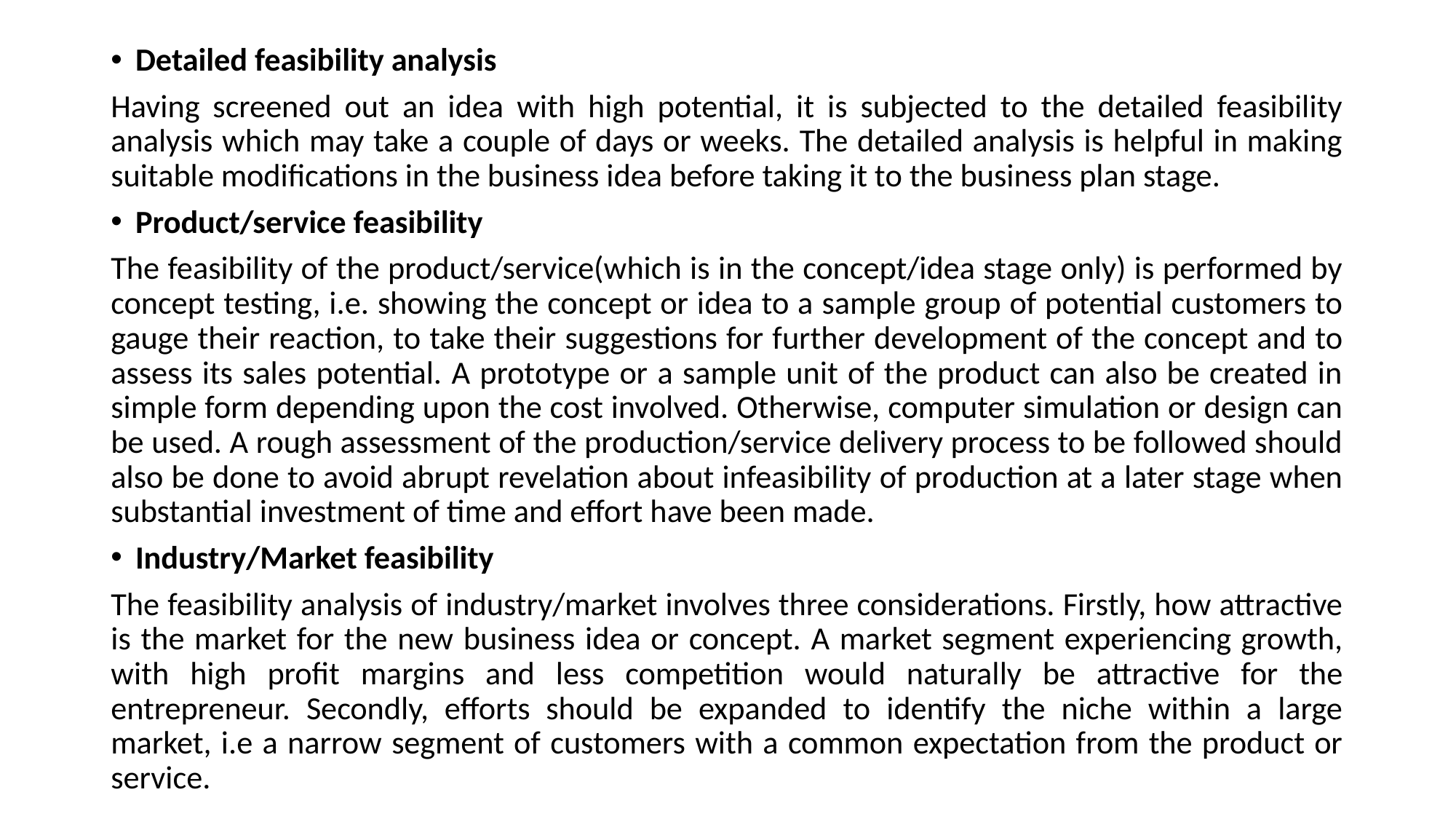

Detailed feasibility analysis
Having screened out an idea with high potential, it is subjected to the detailed feasibility analysis which may take a couple of days or weeks. The detailed analysis is helpful in making suitable modifications in the business idea before taking it to the business plan stage.
Product/service feasibility
The feasibility of the product/service(which is in the concept/idea stage only) is performed by concept testing, i.e. showing the concept or idea to a sample group of potential customers to gauge their reaction, to take their suggestions for further development of the concept and to assess its sales potential. A prototype or a sample unit of the product can also be created in simple form depending upon the cost involved. Otherwise, computer simulation or design can be used. A rough assessment of the production/service delivery process to be followed should also be done to avoid abrupt revelation about infeasibility of production at a later stage when substantial investment of time and effort have been made.
Industry/Market feasibility
The feasibility analysis of industry/market involves three considerations. Firstly, how attractive is the market for the new business idea or concept. A market segment experiencing growth, with high profit margins and less competition would naturally be attractive for the entrepreneur. Secondly, efforts should be expanded to identify the niche within a large market, i.e a narrow segment of customers with a common expectation from the product or service.